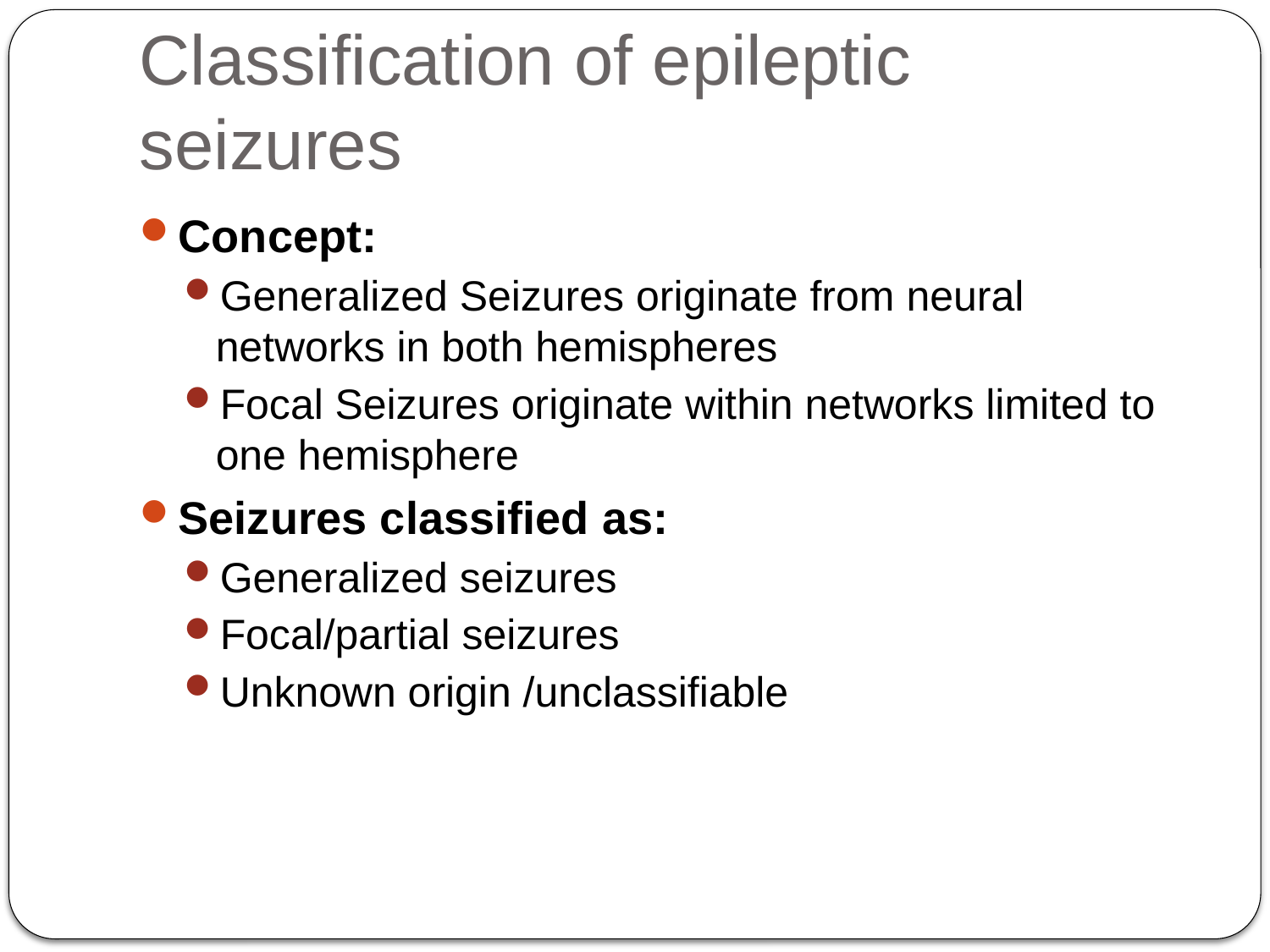

# Classification of epileptic seizures
Concept:
Generalized Seizures originate from neural networks in both hemispheres
Focal Seizures originate within networks limited to one hemisphere
Seizures classified as:
Generalized seizures
Focal/partial seizures
Unknown origin /unclassifiable